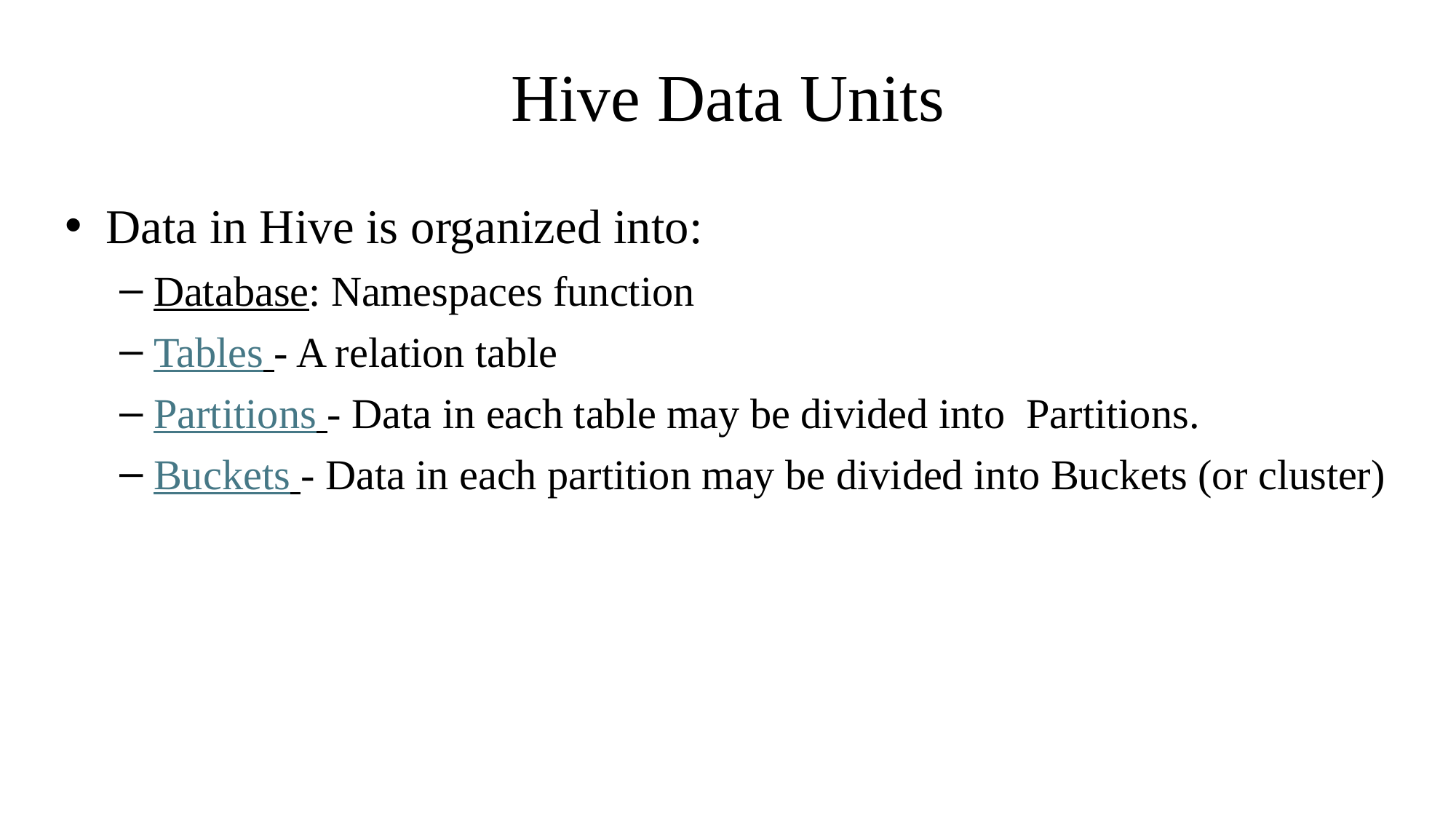

# Hive Data Units
Data in Hive is organized into:
Database: Namespaces function
Tables - A relation table
Partitions - Data in each table may be divided into  Partitions.
Buckets - Data in each partition may be divided into Buckets (or cluster)